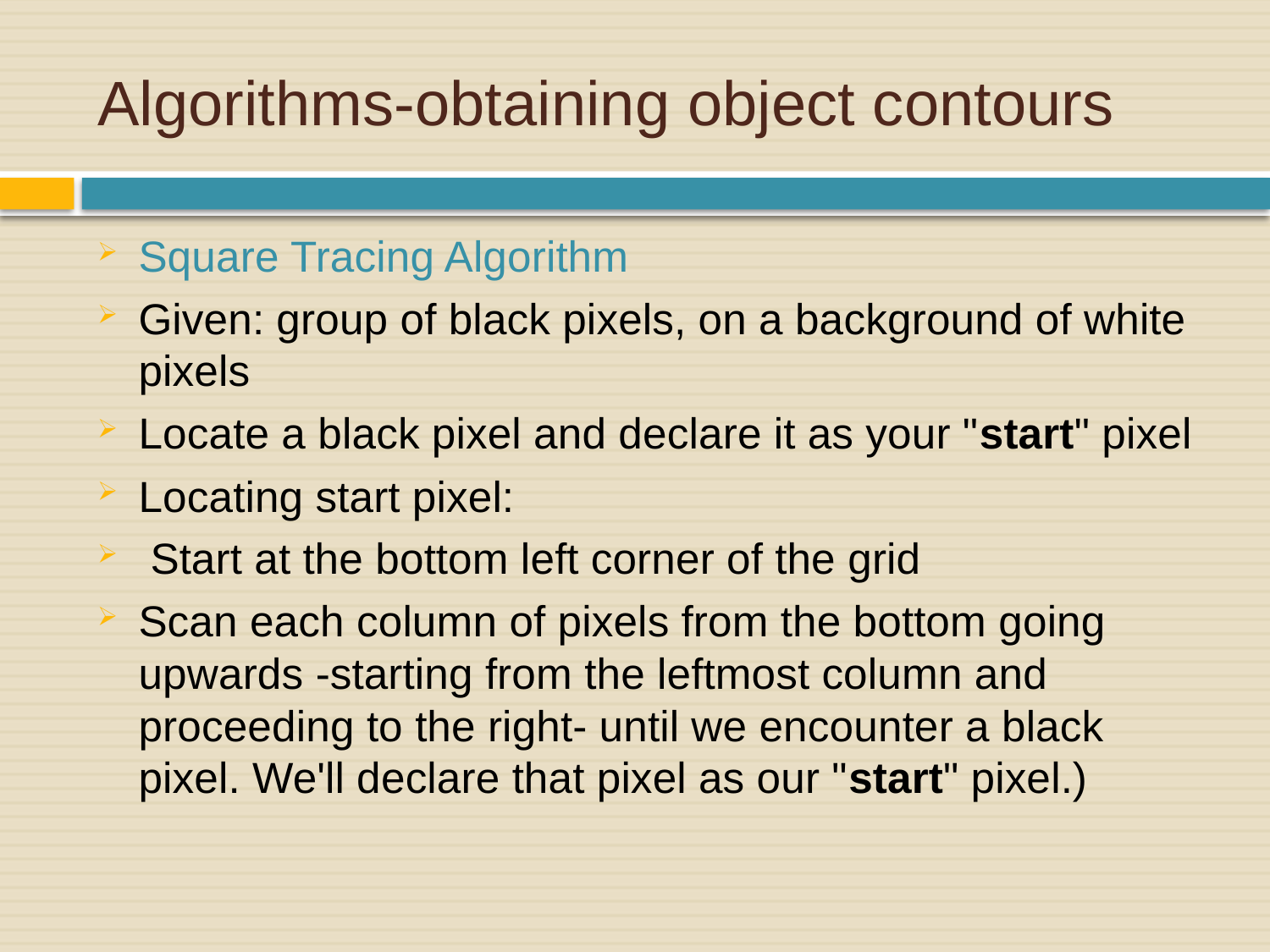

# Algorithms-obtaining object contours
Square Tracing Algorithm
Given: group of black pixels, on a background of white pixels
Locate a black pixel and declare it as your "start" pixel
Locating start pixel:
 Start at the bottom left corner of the grid
Scan each column of pixels from the bottom going upwards -starting from the leftmost column and proceeding to the right- until we encounter a black pixel. We'll declare that pixel as our "start" pixel.)